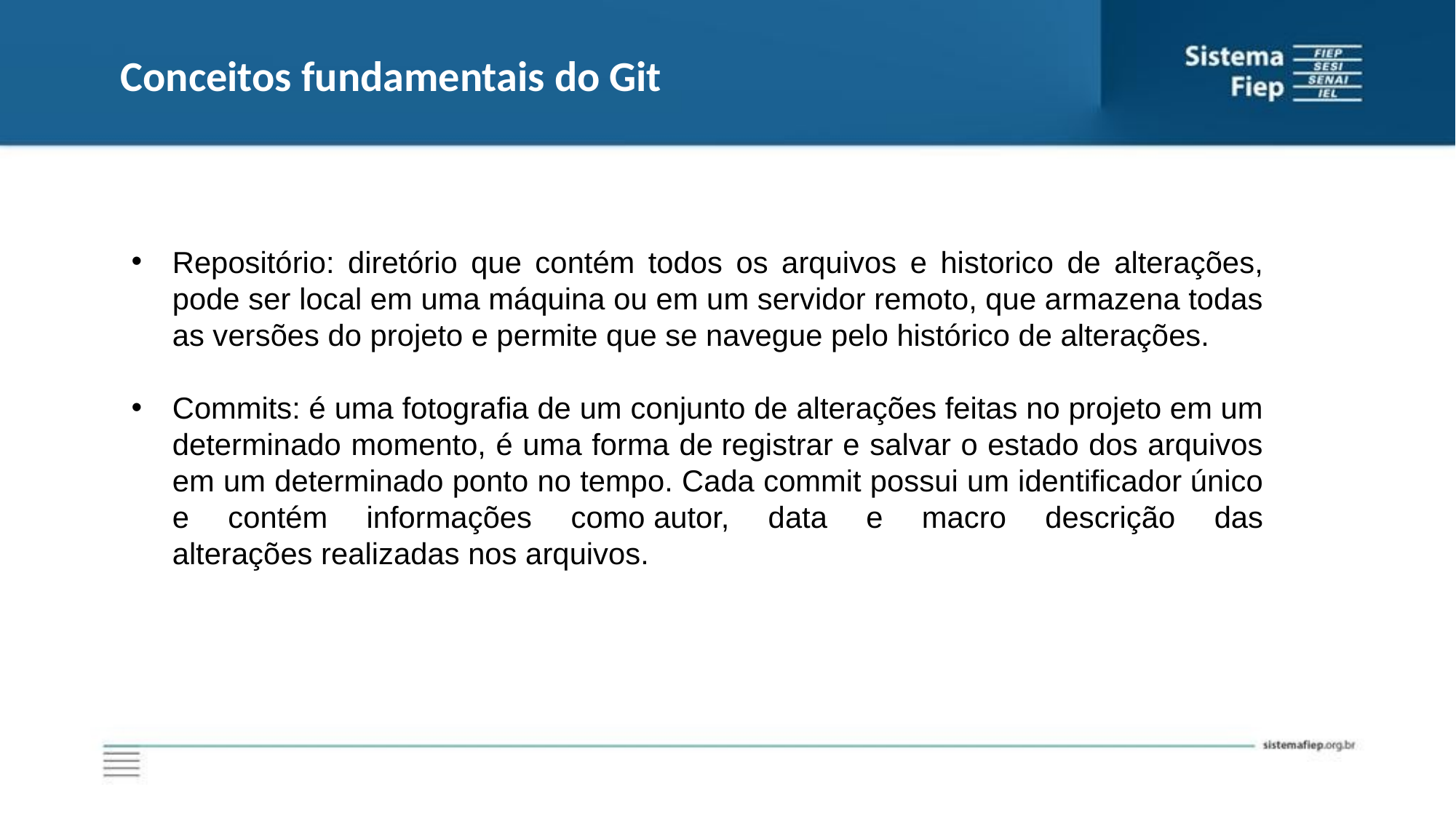

# Conceitos fundamentais do Git
Repositório: diretório que contém todos os arquivos e historico de alterações, pode ser local em uma máquina ou em um servidor remoto, que armazena todas as versões do projeto e permite que se navegue pelo histórico de alterações.

Commits: é uma fotografia de um conjunto de alterações feitas no projeto em um determinado momento, é uma forma de registrar e salvar o estado dos arquivos em um determinado ponto no tempo. Cada commit possui um identificador único e contém informações como autor, data e macro descrição das alterações realizadas nos arquivos.